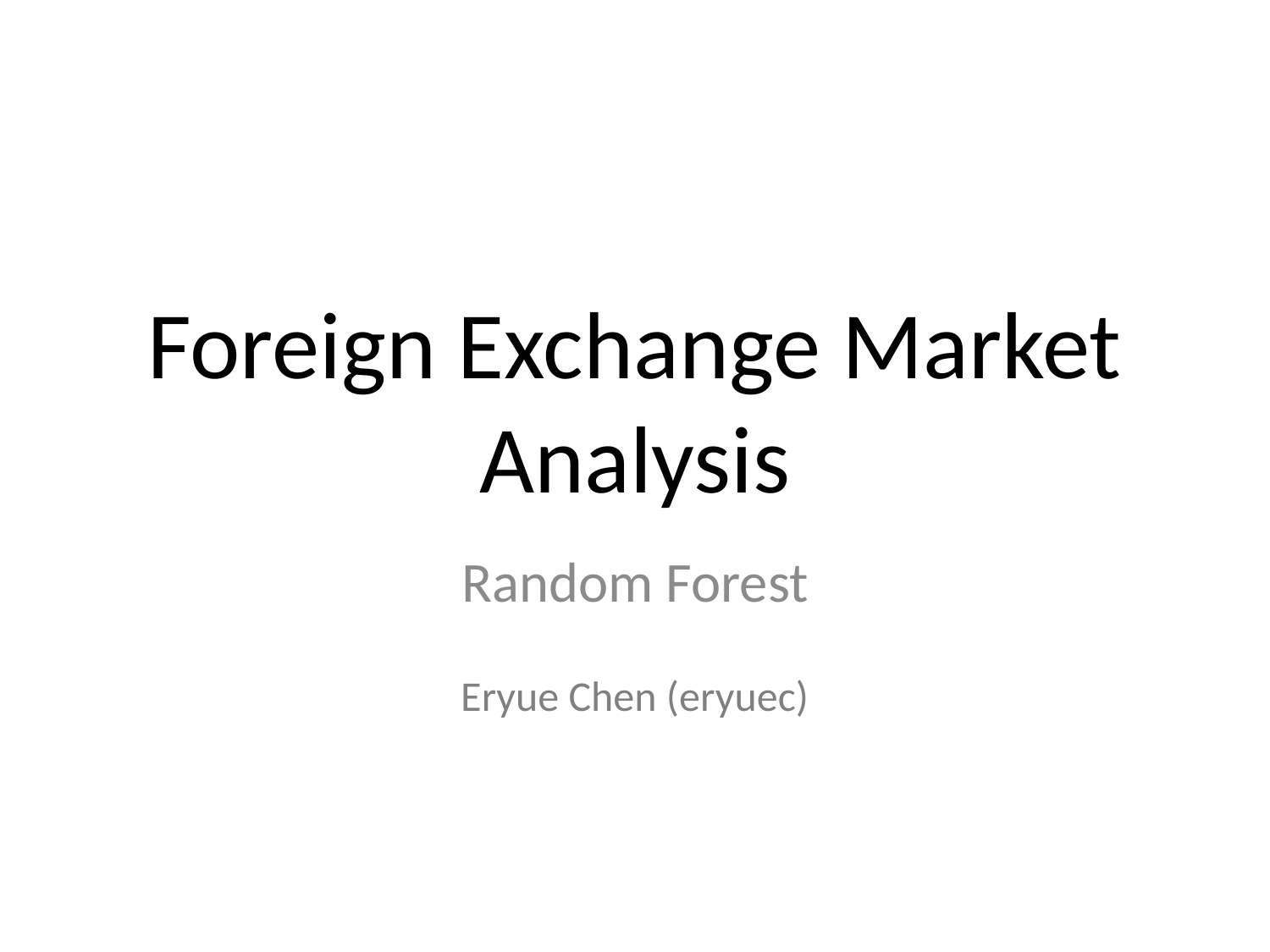

# Foreign Exchange Market Analysis
Random Forest
Eryue Chen (eryuec)